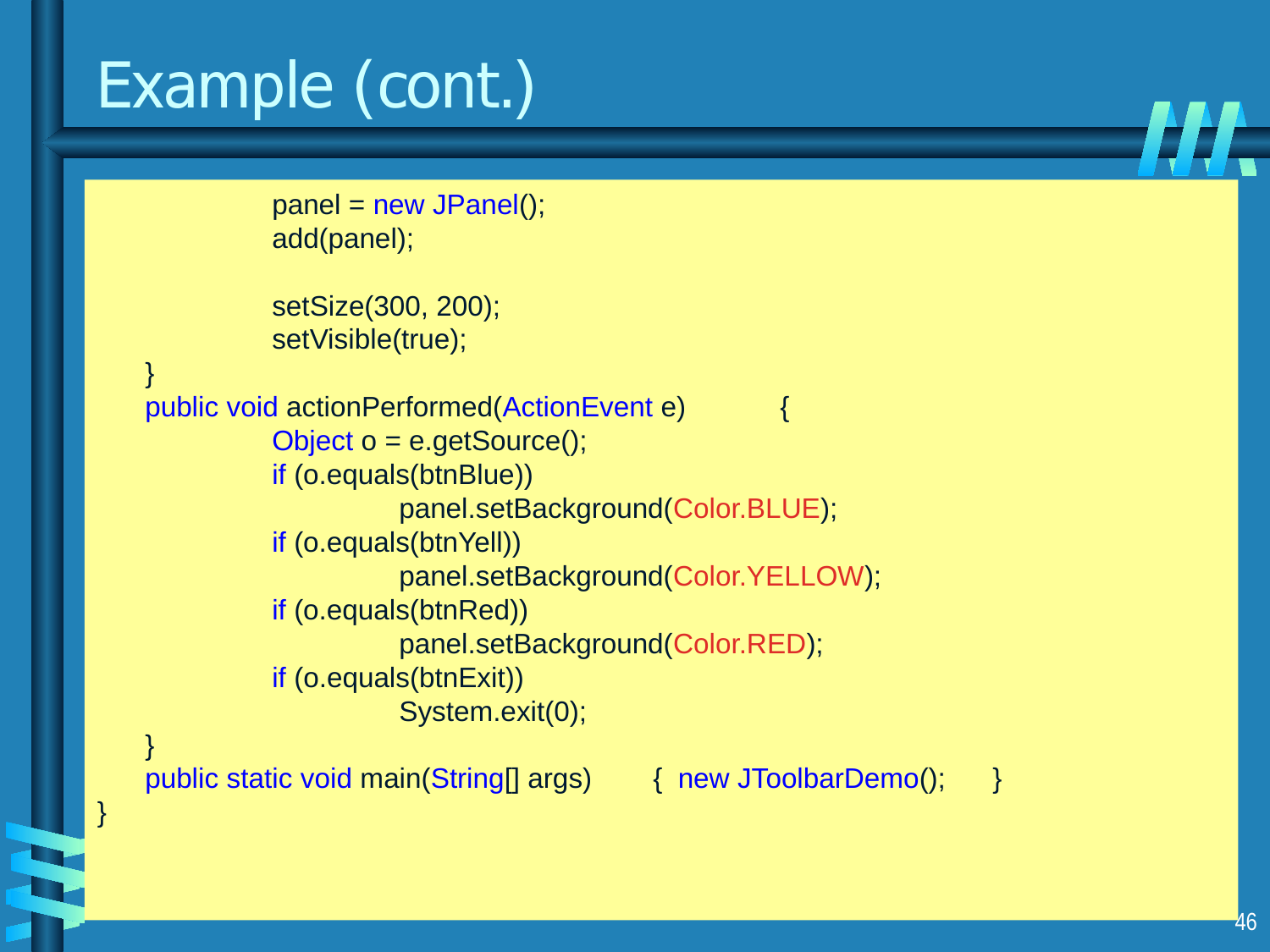

# Example (cont.)
		panel = new JPanel();
	    	add(panel);

	    	setSize(300, 200);
	    	setVisible(true);
   	}
  	public void actionPerformed(ActionEvent e)   	{
    		Object o = e.getSource();
    		if (o.equals(btnBlue))
    			panel.setBackground(Color.BLUE);
    		if (o.equals(btnYell))
    			panel.setBackground(Color.YELLOW);
    		if (o.equals(btnRed))
    			panel.setBackground(Color.RED);
    		if (o.equals(btnExit))
    			System.exit(0);
   	}
   	public static void main(String[] args) 	{  new JToolbarDemo();      }
}
46